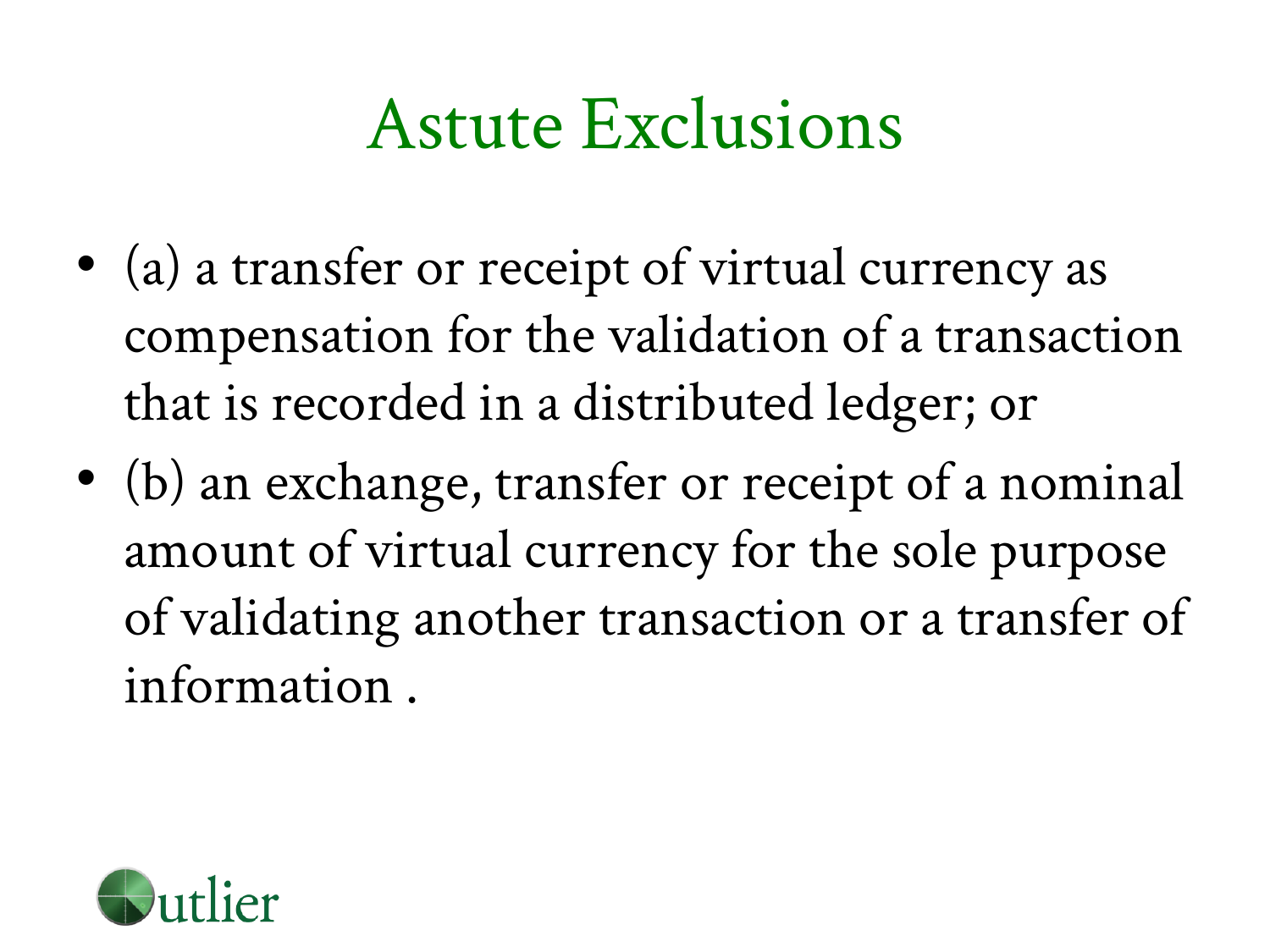

# Astute Exclusions
(a) a transfer or receipt of virtual currency as compensation for the validation of a transaction that is recorded in a distributed ledger; or
(b) an exchange, transfer or receipt of a nominal amount of virtual currency for the sole purpose of validating another transaction or a transfer of information .